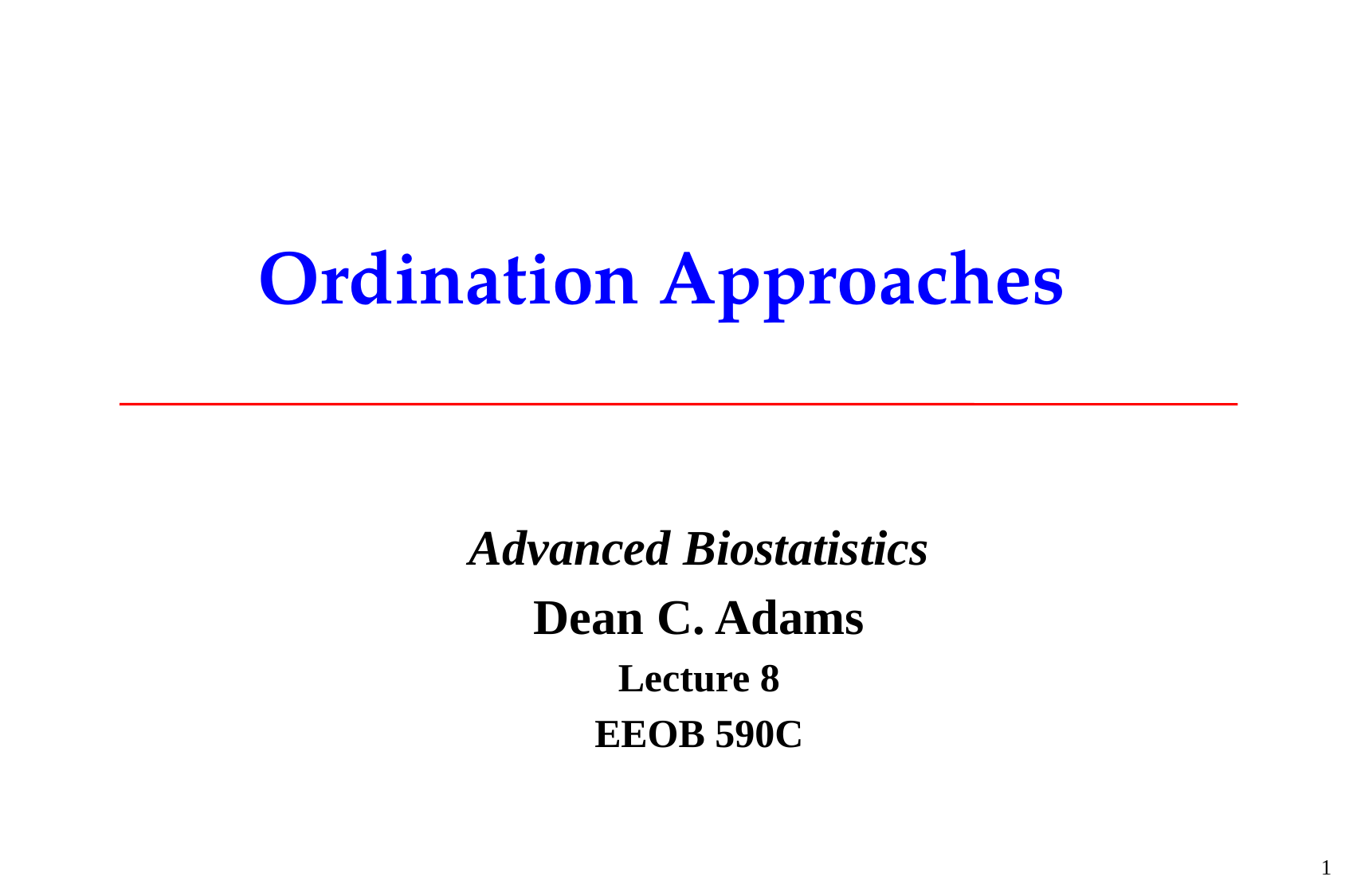

# Ordination Approaches

Advanced Biostatistics
Dean C. Adams
Lecture 8
EEOB 590C
1